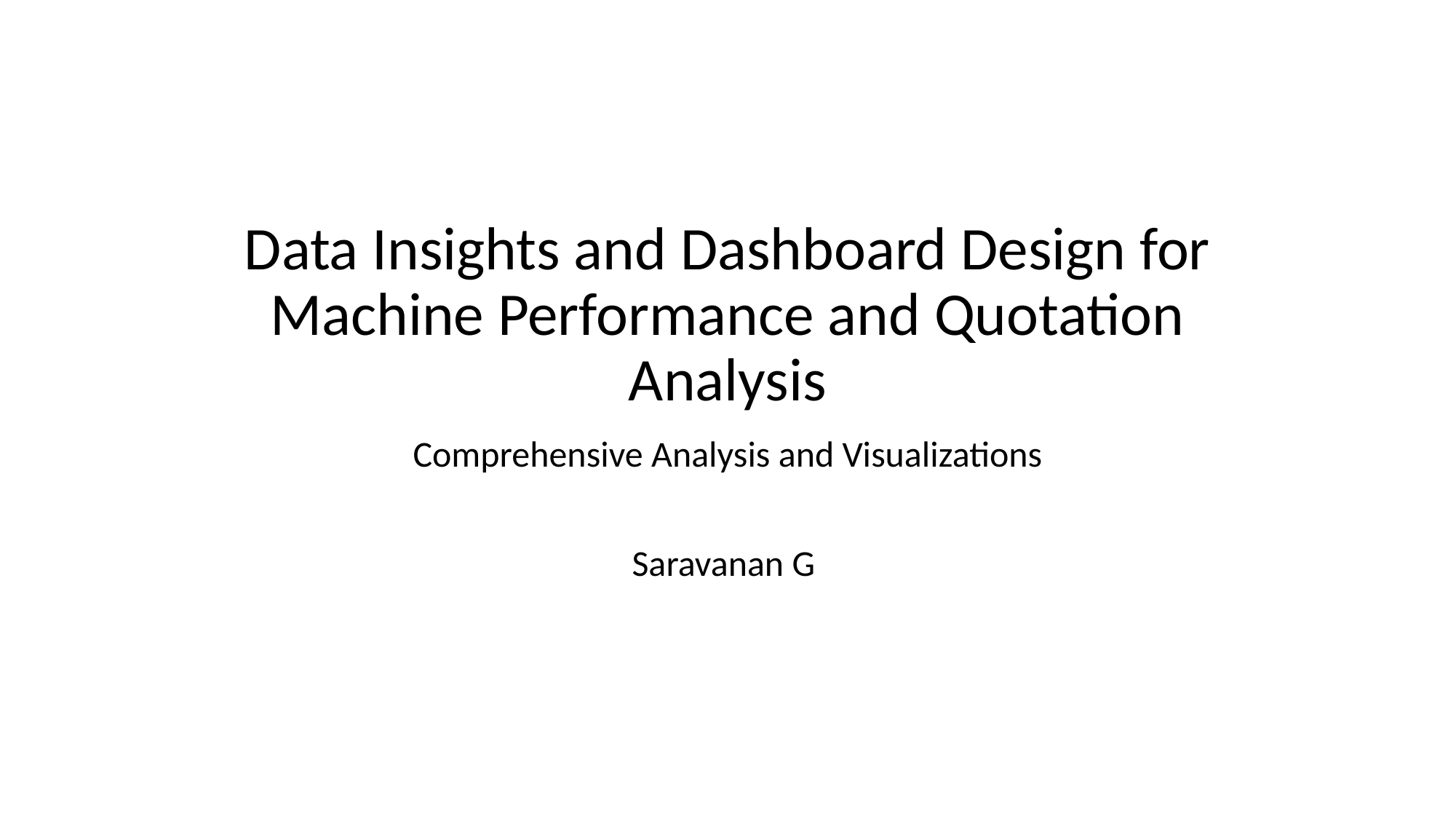

# Data Insights and Dashboard Design for Machine Performance and Quotation Analysis
Comprehensive Analysis and Visualizations

Saravanan G